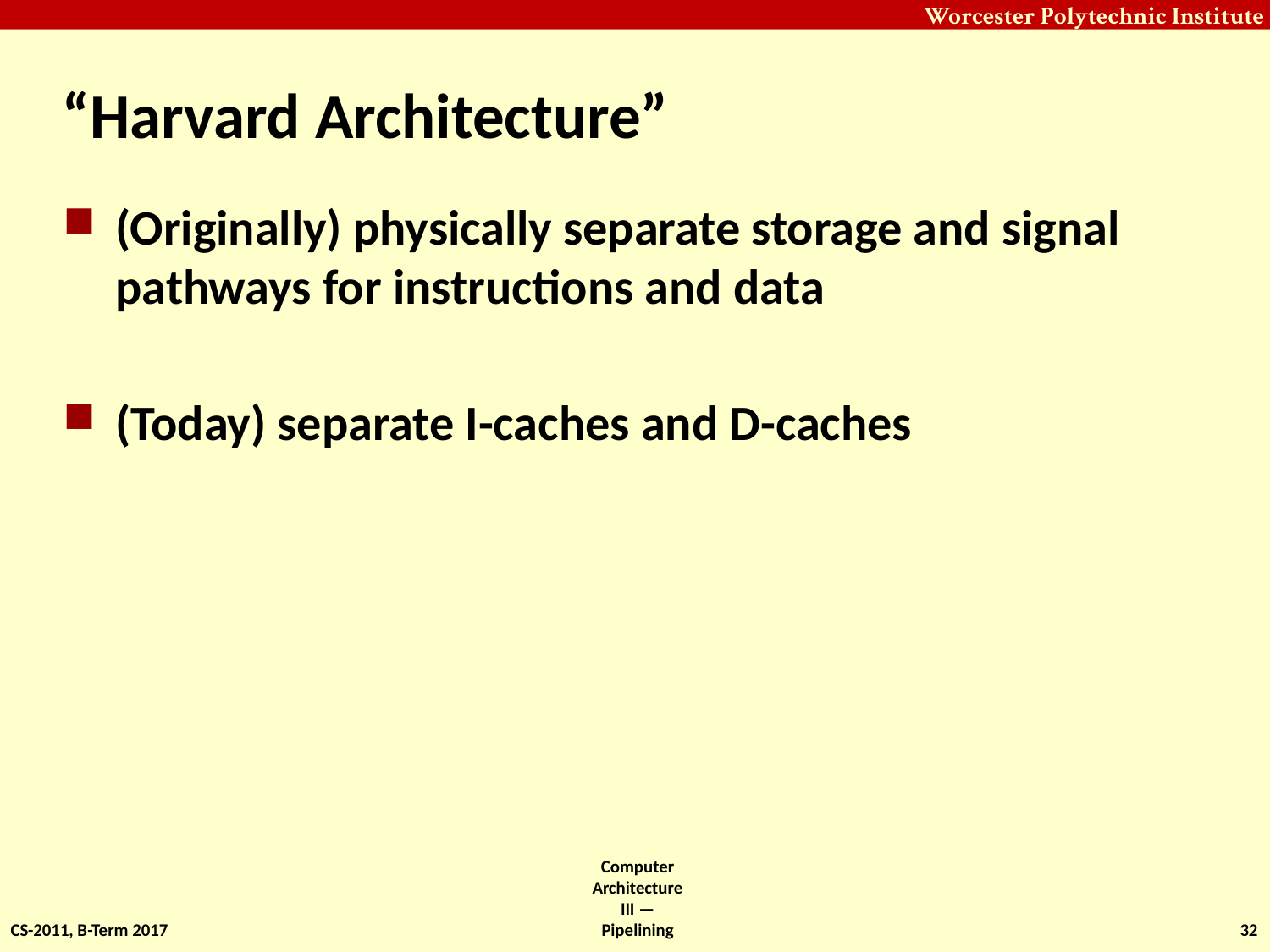

# “Harvard Architecture”
(Originally) physically separate storage and signal pathways for instructions and data

(Today) separate I-caches and D-caches
CS-2011, B-Term 2017
Computer Architecture III — Pipelining
32